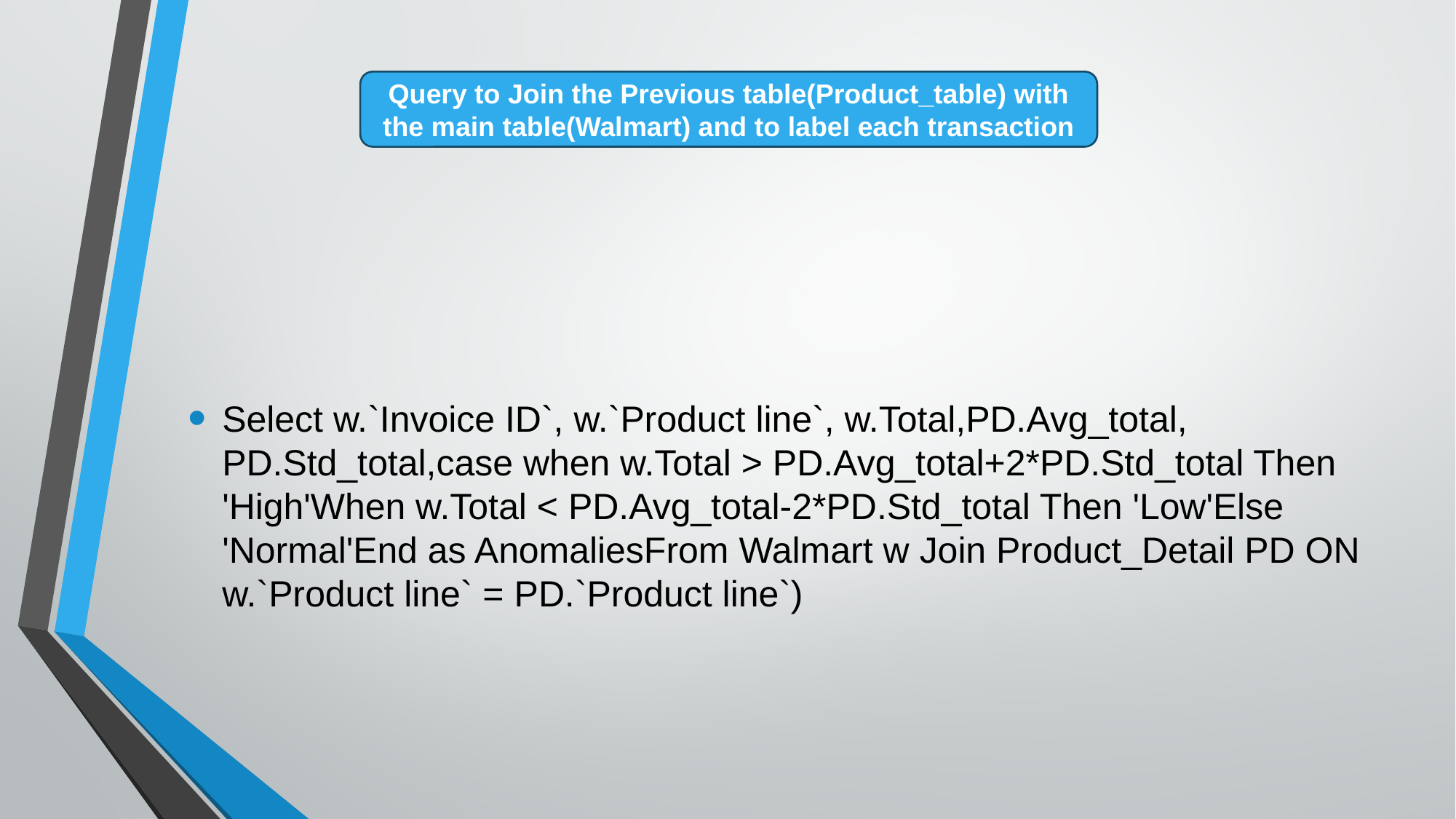

Query to Join the Previous table(Product_table) with the main table(Walmart) and to label each transaction
Select w.`Invoice ID`, w.`Product line`, w.Total,PD.Avg_total, PD.Std_total,case when w.Total > PD.Avg_total+2*PD.Std_total Then 'High'When w.Total < PD.Avg_total-2*PD.Std_total Then 'Low'Else 'Normal'End as AnomaliesFrom Walmart w Join Product_Detail PD ON w.`Product line` = PD.`Product line`)